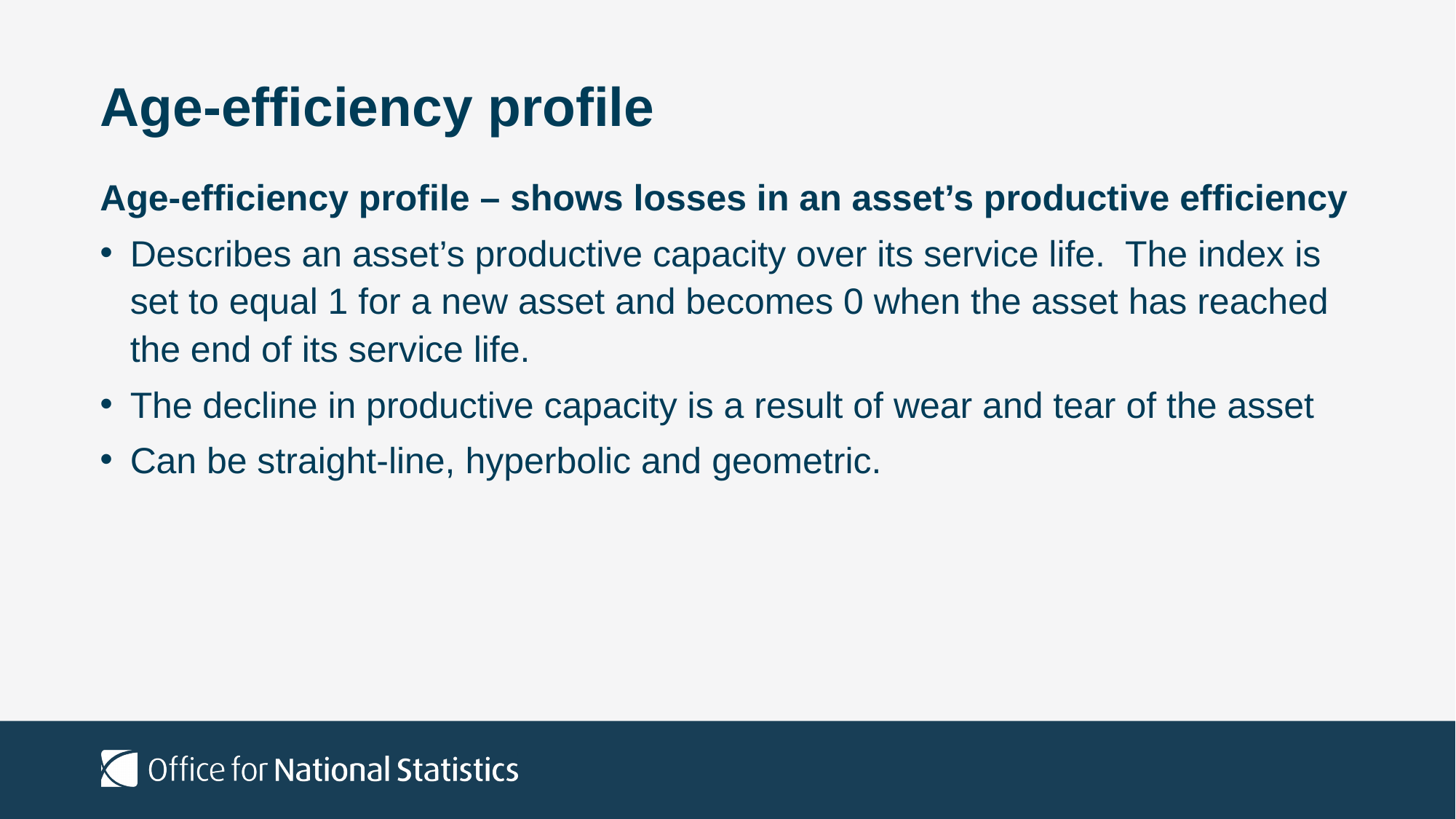

# Age-efficiency profile
Age-efficiency profile – shows losses in an asset’s productive efficiency
Describes an asset’s productive capacity over its service life.  The index is set to equal 1 for a new asset and becomes 0 when the asset has reached the end of its service life.
The decline in productive capacity is a result of wear and tear of the asset
Can be straight-line, hyperbolic and geometric.